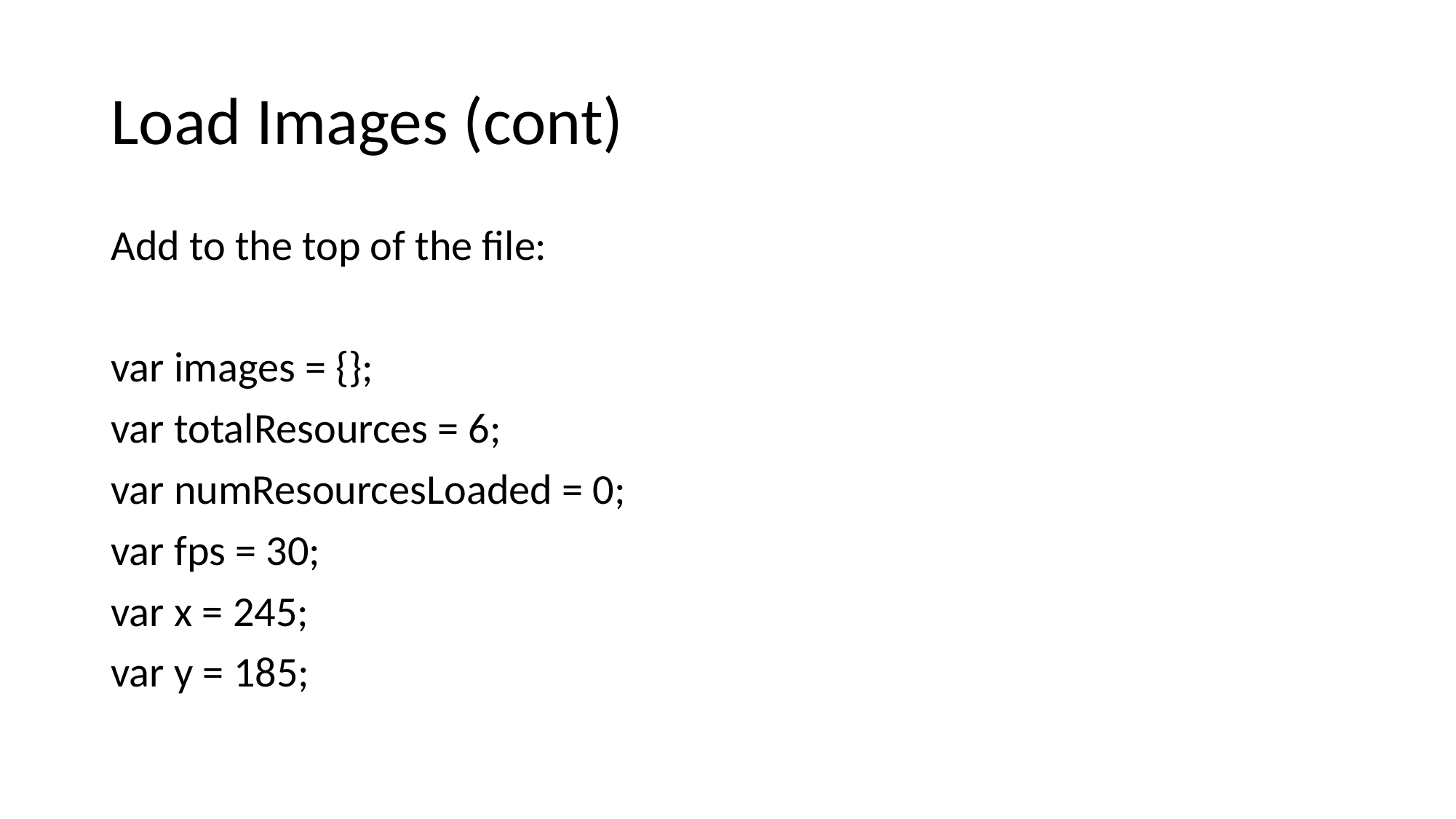

# Load Images (cont)
Add to the top of the file:

var images = {};
var totalResources = 6;
var numResourcesLoaded = 0;
var fps = 30;
var x = 245;
var y = 185;